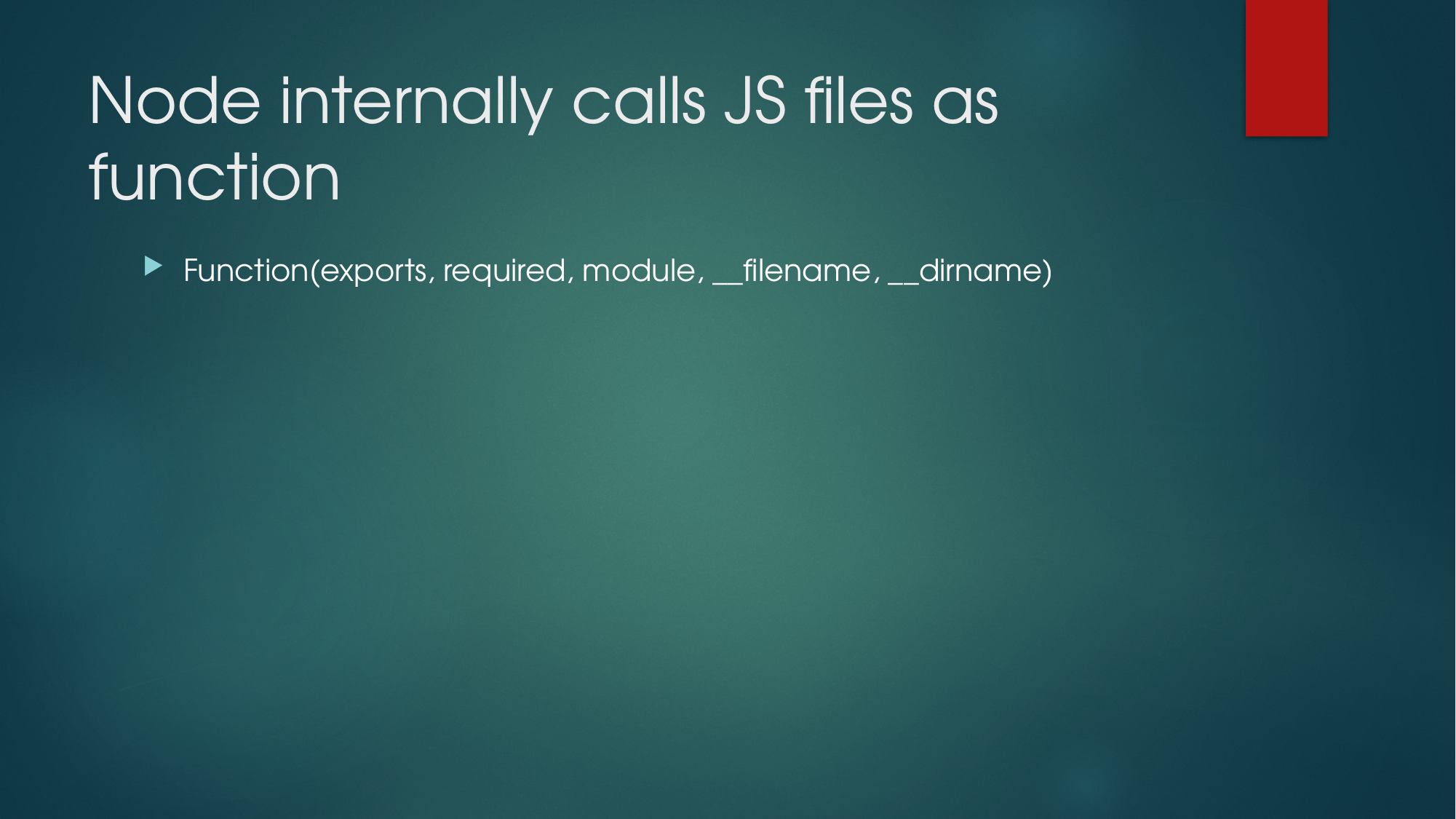

# Node internally calls JS files as function
Function(exports, required, module, __filename, __dirname)